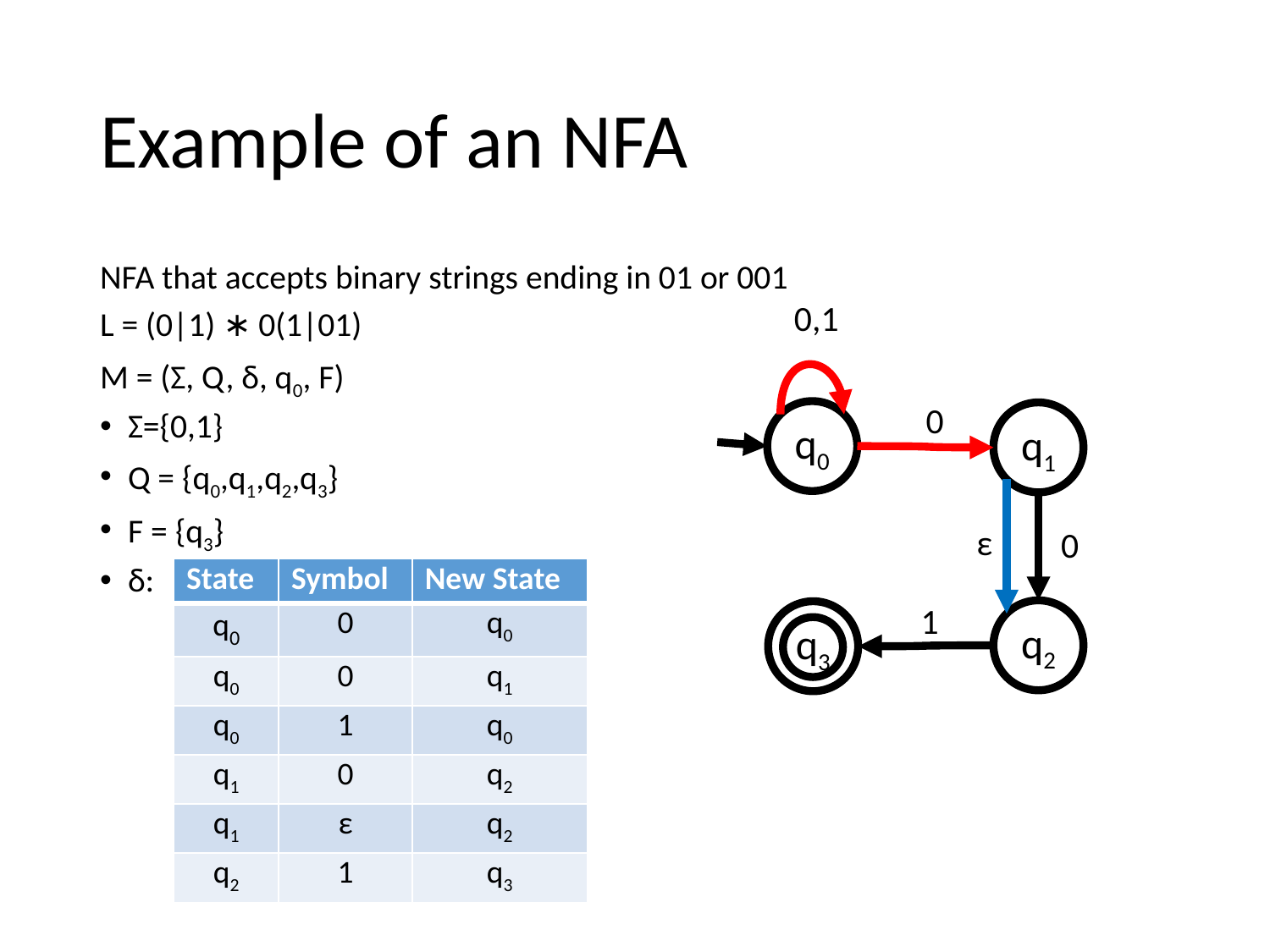

# Example of an NFA
NFA that accepts binary strings ending in 01 or 001
L = (0|1) ∗ 0(1|01)
M = (Σ, Q, δ, q0, F)
Σ={0,1}
Q = {q0,q1,q2,q3}
F = {q3}
δ:
0,1
0
q0
q1
ε
0
| State | Symbol | New State |
| --- | --- | --- |
| q0 | 0 | q0 |
| q0 | 0 | q1 |
| q0 | 1 | q0 |
| q1 | 0 | q2 |
| q1 | ε | q2 |
| q2 | 1 | q3 |
1
q2
q3